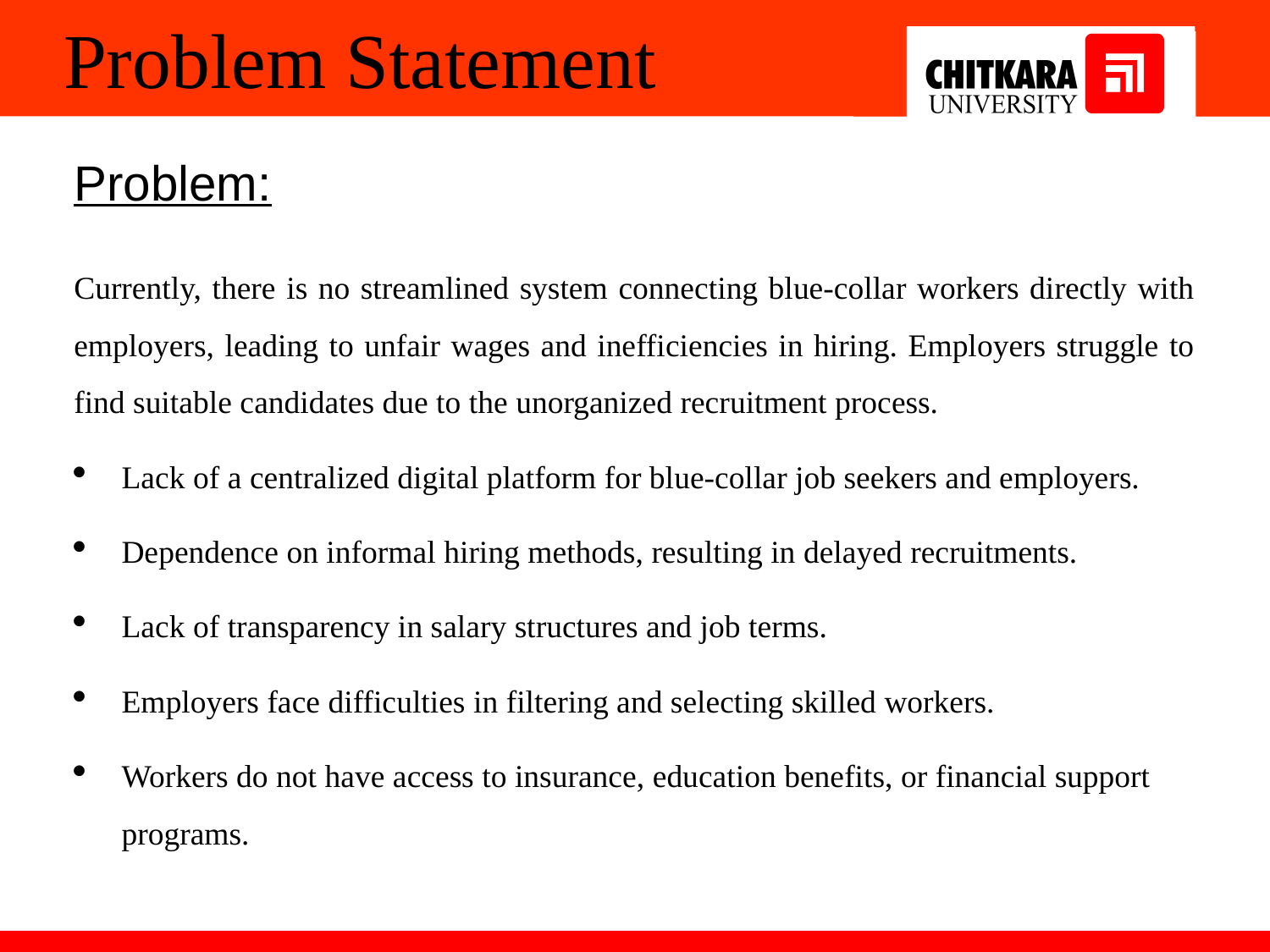

# Problem Statement
Problem:

Currently, there is no streamlined system connecting blue-collar workers directly with employers, leading to unfair wages and inefficiencies in hiring. Employers struggle to find suitable candidates due to the unorganized recruitment process.
Lack of a centralized digital platform for blue-collar job seekers and employers.
Dependence on informal hiring methods, resulting in delayed recruitments.
Lack of transparency in salary structures and job terms.
Employers face difficulties in filtering and selecting skilled workers.
Workers do not have access to insurance, education benefits, or financial support programs.